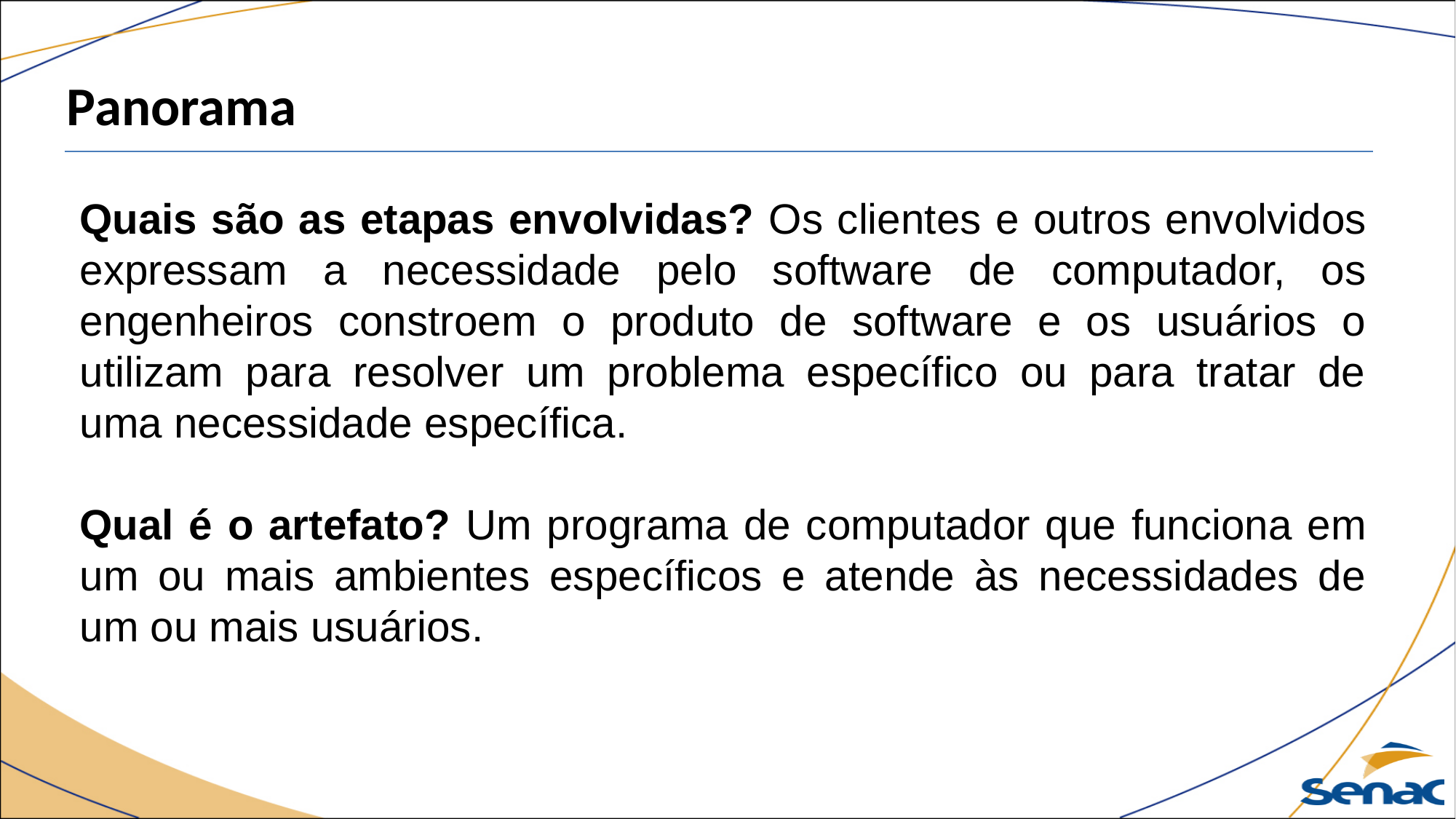

Panorama
Quais são as etapas envolvidas? Os clientes e outros envolvidos expressam a necessidade pelo software de computador, os engenheiros constroem o produto de software e os usuários o utilizam para resolver um problema específico ou para tratar de uma necessidade específica.

Qual é o artefato? Um programa de computador que funciona em um ou mais ambientes específicos e atende às necessidades de um ou mais usuários.